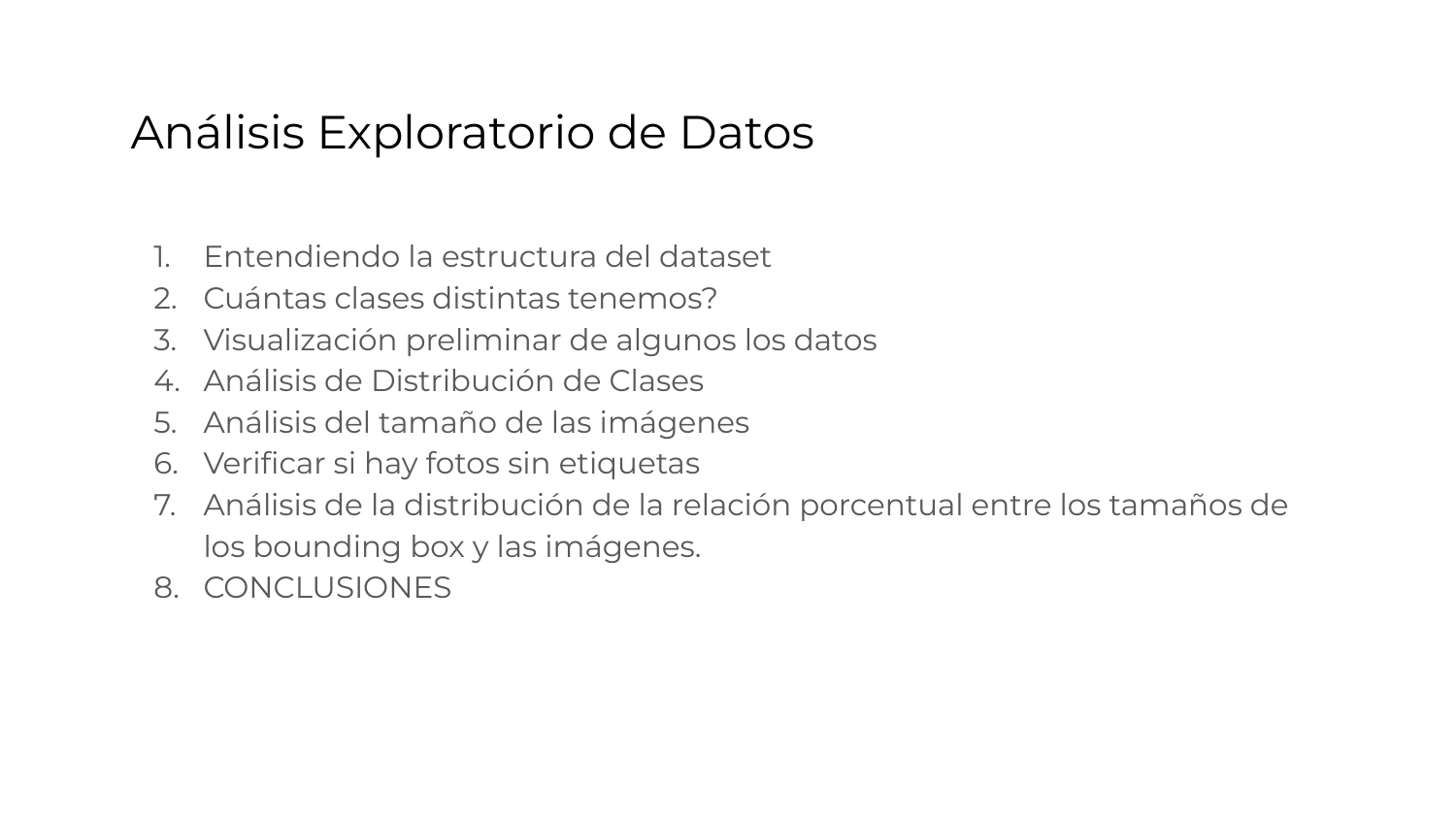

# Análisis Exploratorio de Datos

Entendiendo la estructura del dataset
Cuántas clases distintas tenemos?
Visualización preliminar de algunos los datos
Análisis de Distribución de Clases
Análisis del tamaño de las imágenes
Verificar si hay fotos sin etiquetas
Análisis de la distribución de la relación porcentual entre los tamaños de los bounding box y las imágenes.
CONCLUSIONES